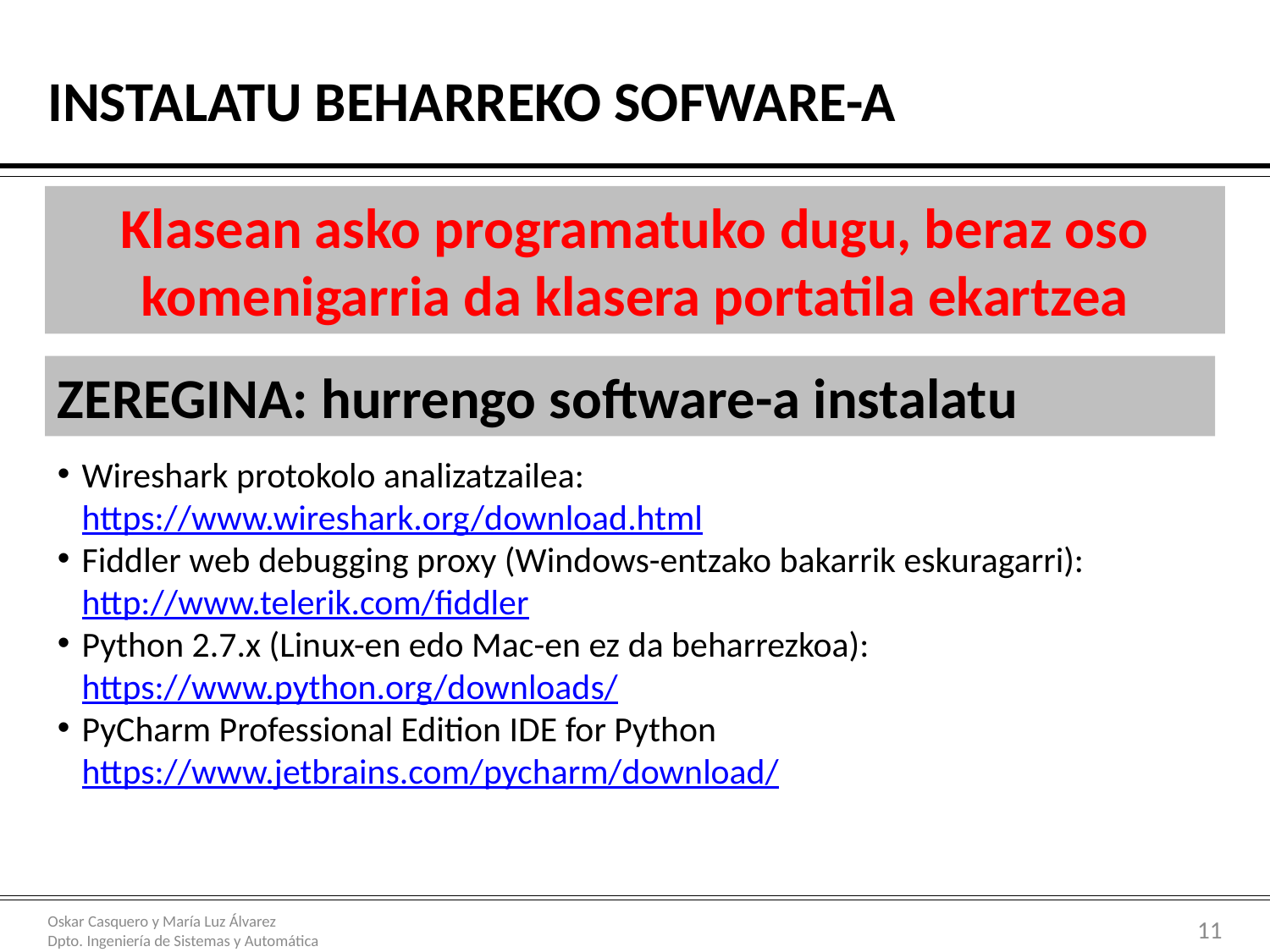

# Instalatu Beharreko Sofware-a
Klasean asko programatuko dugu, beraz oso komenigarria da klasera portatila ekartzea
ZEREGINA: hurrengo software-a instalatu
Wireshark protokolo analizatzailea: https://www.wireshark.org/download.html
Fiddler web debugging proxy (Windows-entzako bakarrik eskuragarri):
http://www.telerik.com/fiddler
Python 2.7.x (Linux-en edo Mac-en ez da beharrezkoa):
https://www.python.org/downloads/
PyCharm Professional Edition IDE for Python
https://www.jetbrains.com/pycharm/download/

11